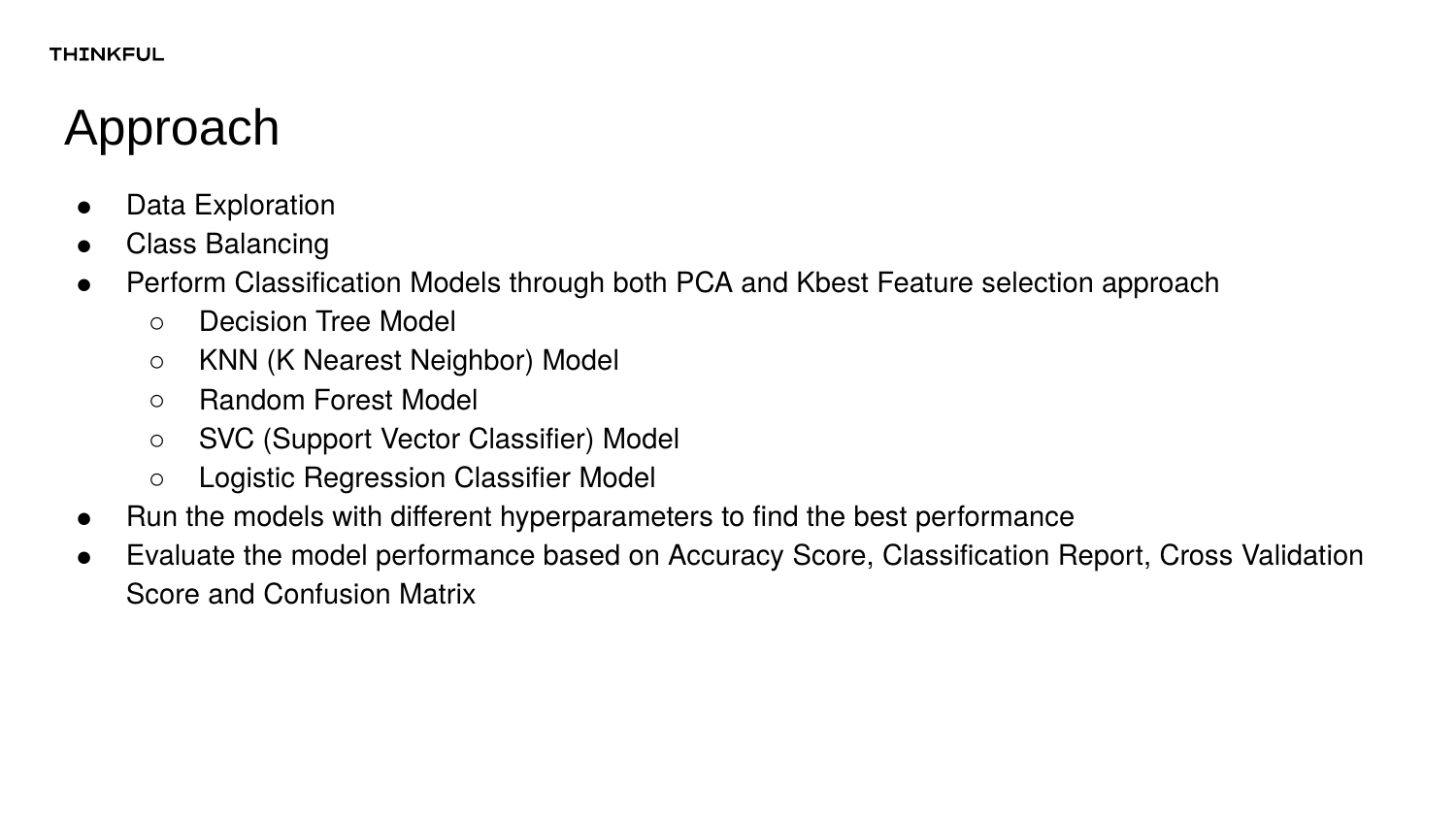

# Approach
Data Exploration
Class Balancing
Perform Classification Models through both PCA and Kbest Feature selection approach
Decision Tree Model
KNN (K Nearest Neighbor) Model
Random Forest Model
SVC (Support Vector Classifier) Model
Logistic Regression Classifier Model
Run the models with different hyperparameters to find the best performance
Evaluate the model performance based on Accuracy Score, Classification Report, Cross Validation Score and Confusion Matrix